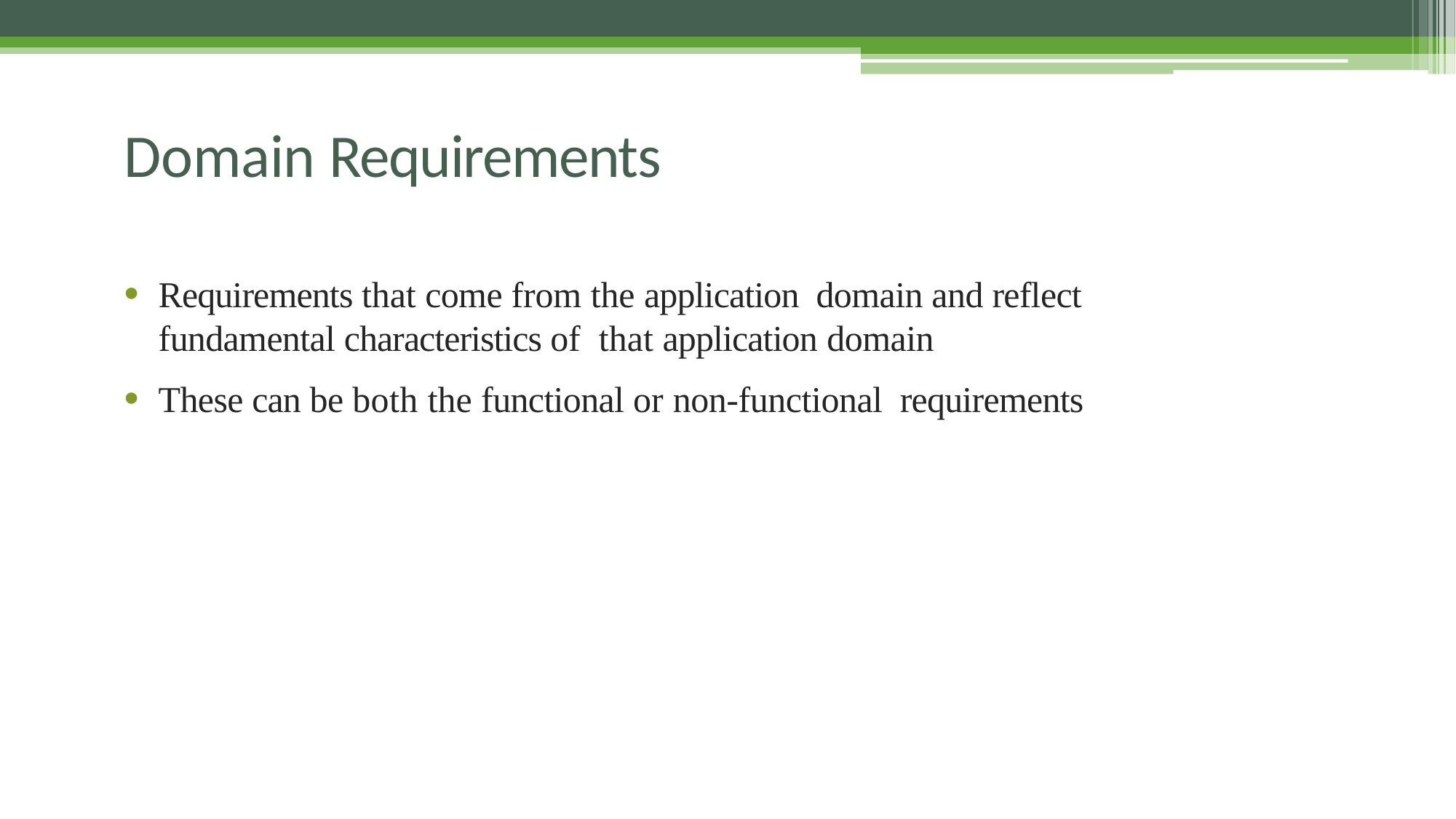

# Domain Requirements
Requirements that come from the application  domain and reflect fundamental characteristics of  that application domain
These can be both the functional or non-functional  requirements
39